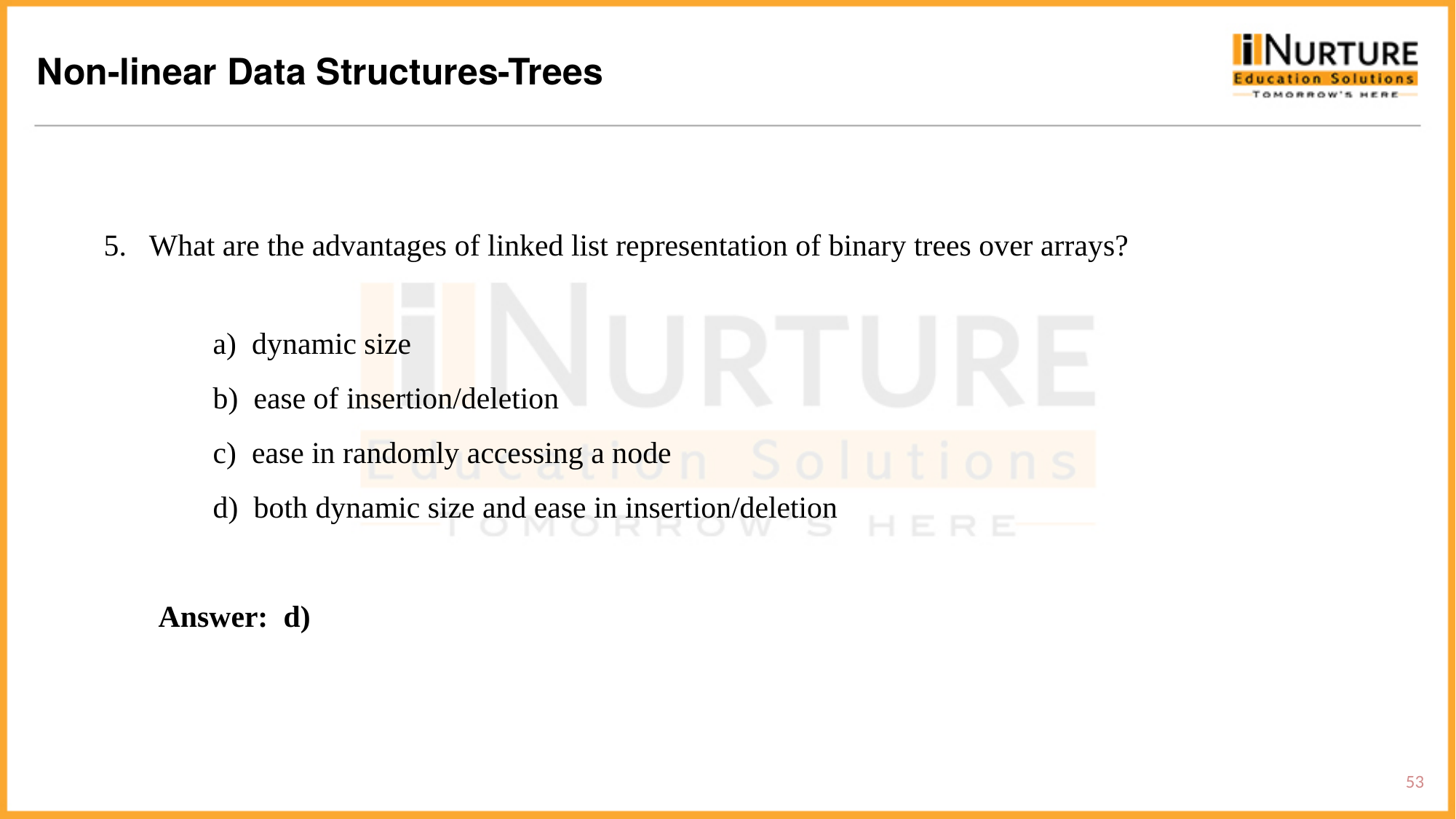

Non-linear Data Structures-Trees

5.   What are the advantages of linked list representation of binary trees over arrays?

a)  dynamic size
b)  ease of insertion/deletion
c)  ease in randomly accessing a node
d)  both dynamic size and ease in insertion/deletion

Answer:  d)

53